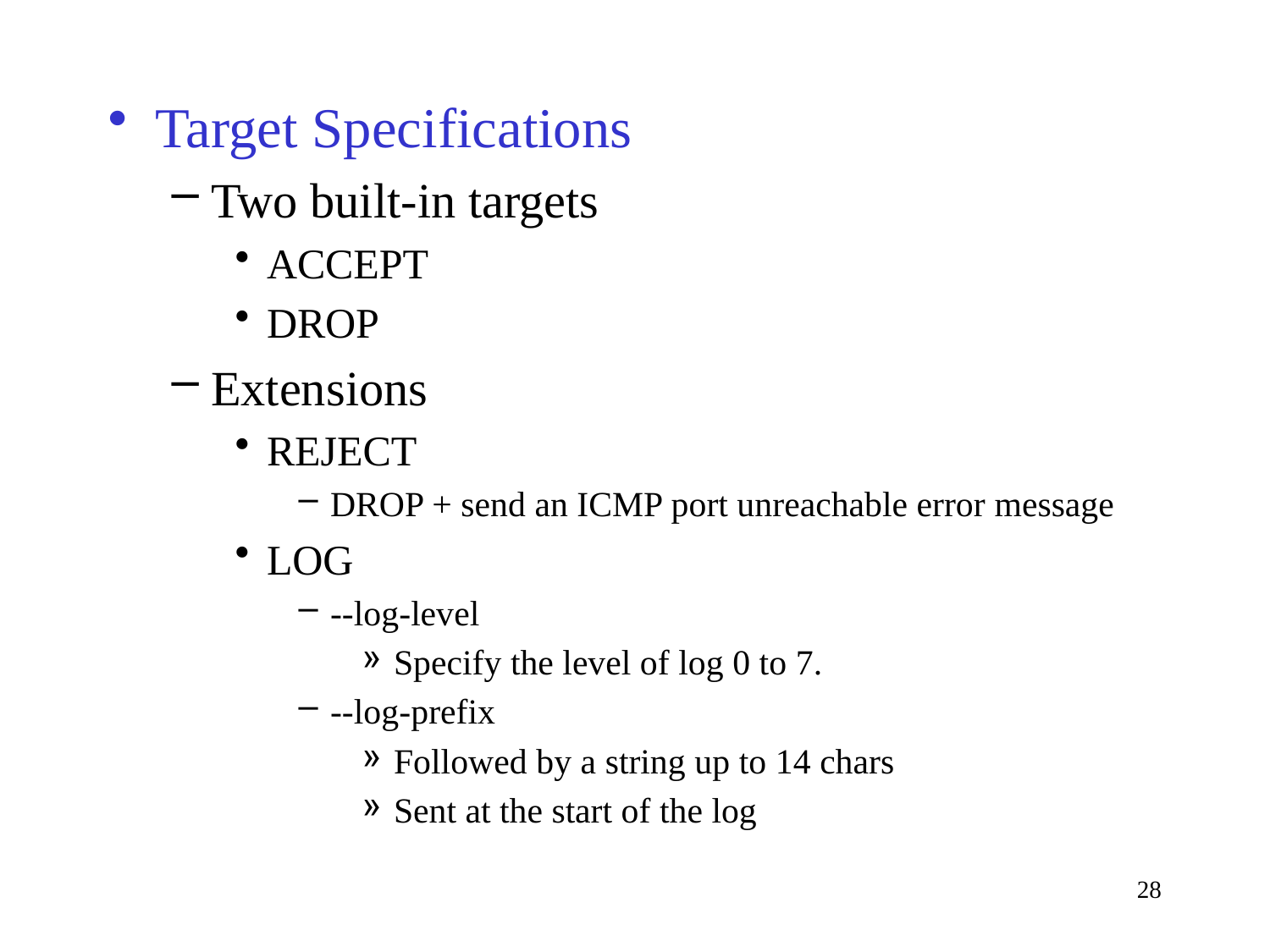

Target Specifications
Two built-in targets
ACCEPT
DROP
Extensions
REJECT
DROP + send an ICMP port unreachable error message
LOG
--log-level
Specify the level of log 0 to 7.
--log-prefix
Followed by a string up to 14 chars
Sent at the start of the log
28